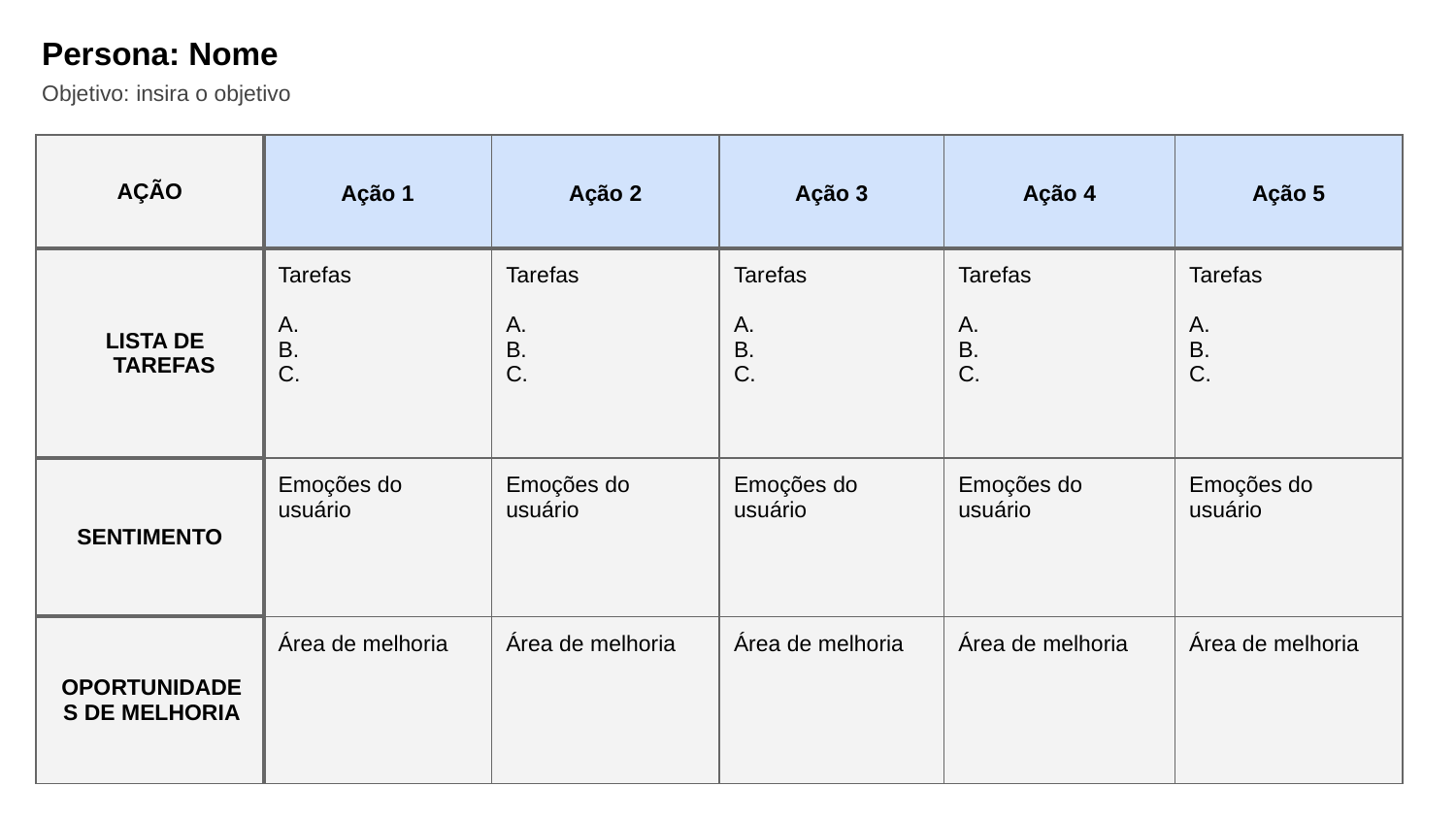

Persona: Nome
Objetivo: insira o objetivo
| AÇÃO | Ação 1 | Ação 2 | Ação 3 | Ação 4 | Ação 5 |
| --- | --- | --- | --- | --- | --- |
| LISTA DE TAREFAS | Tarefas A. B. C. | Tarefas A. B. C. | Tarefas A. B. C. | Tarefas A. B. C. | Tarefas A. B. C. |
| SENTIMENTO | Emoções do usuário | Emoções do usuário | Emoções do usuário | Emoções do usuário | Emoções do usuário |
| OPORTUNIDADES DE MELHORIA | Área de melhoria | Área de melhoria | Área de melhoria | Área de melhoria | Área de melhoria |